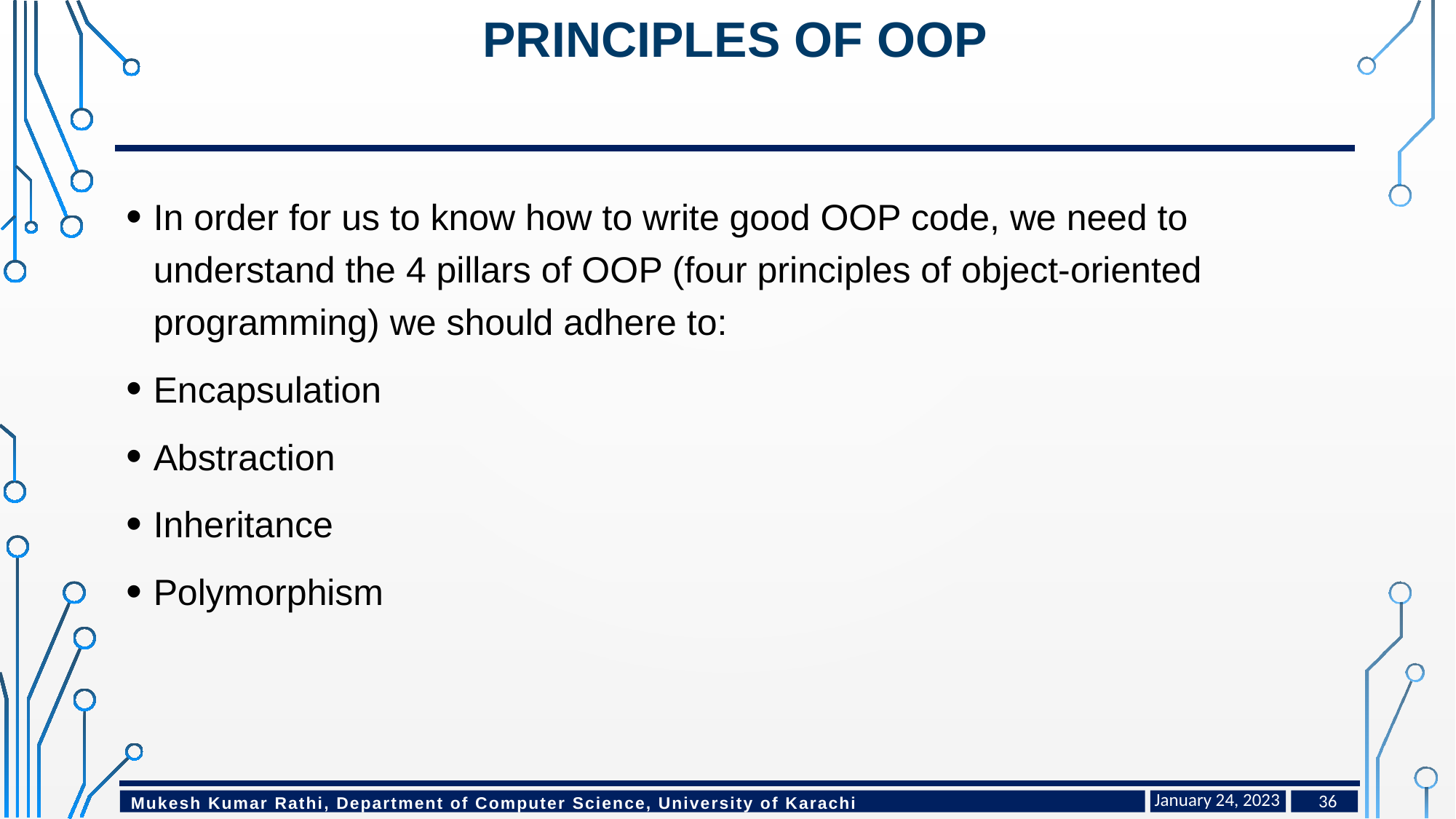

# Principles of OOP
In order for us to know how to write good OOP code, we need to understand the 4 pillars of OOP (four principles of object-oriented programming) we should adhere to:
Encapsulation
Abstraction
Inheritance
Polymorphism

January 24, 2023
36